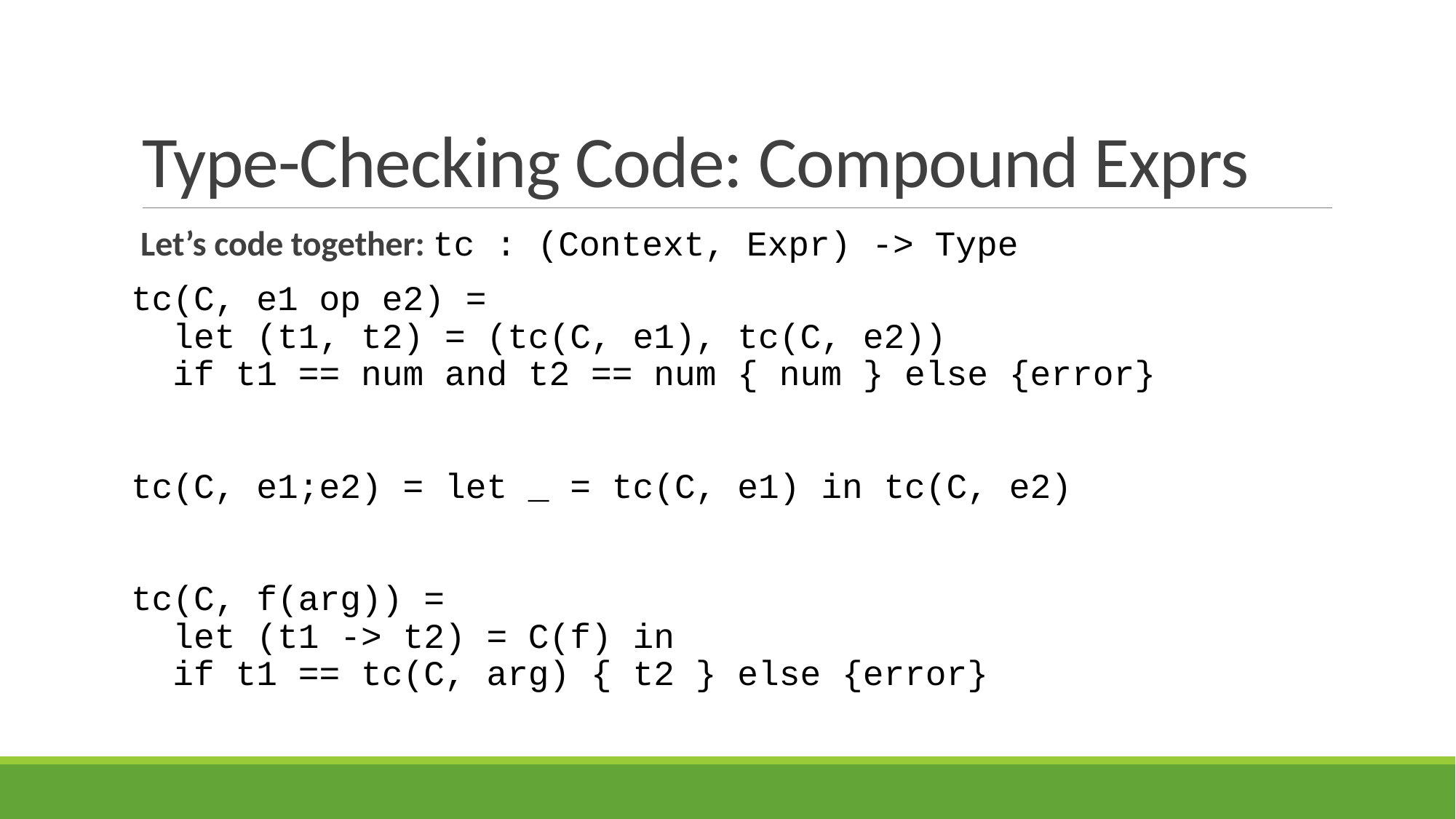

# Type-Checking Code: Compound Exprs
Let’s code together: tc : (Context, Expr) -> Type
tc(C, e1 op e2) =
  let (t1, t2) = (tc(C, e1), tc(C, e2))
  if t1 == num and t2 == num { num } else {error}
tc(C, e1;e2) = let _ = tc(C, e1) in tc(C, e2)
tc(C, f(arg)) =
  let (t1 -> t2) = C(f) in
  if t1 == tc(C, arg) { t2 } else {error}